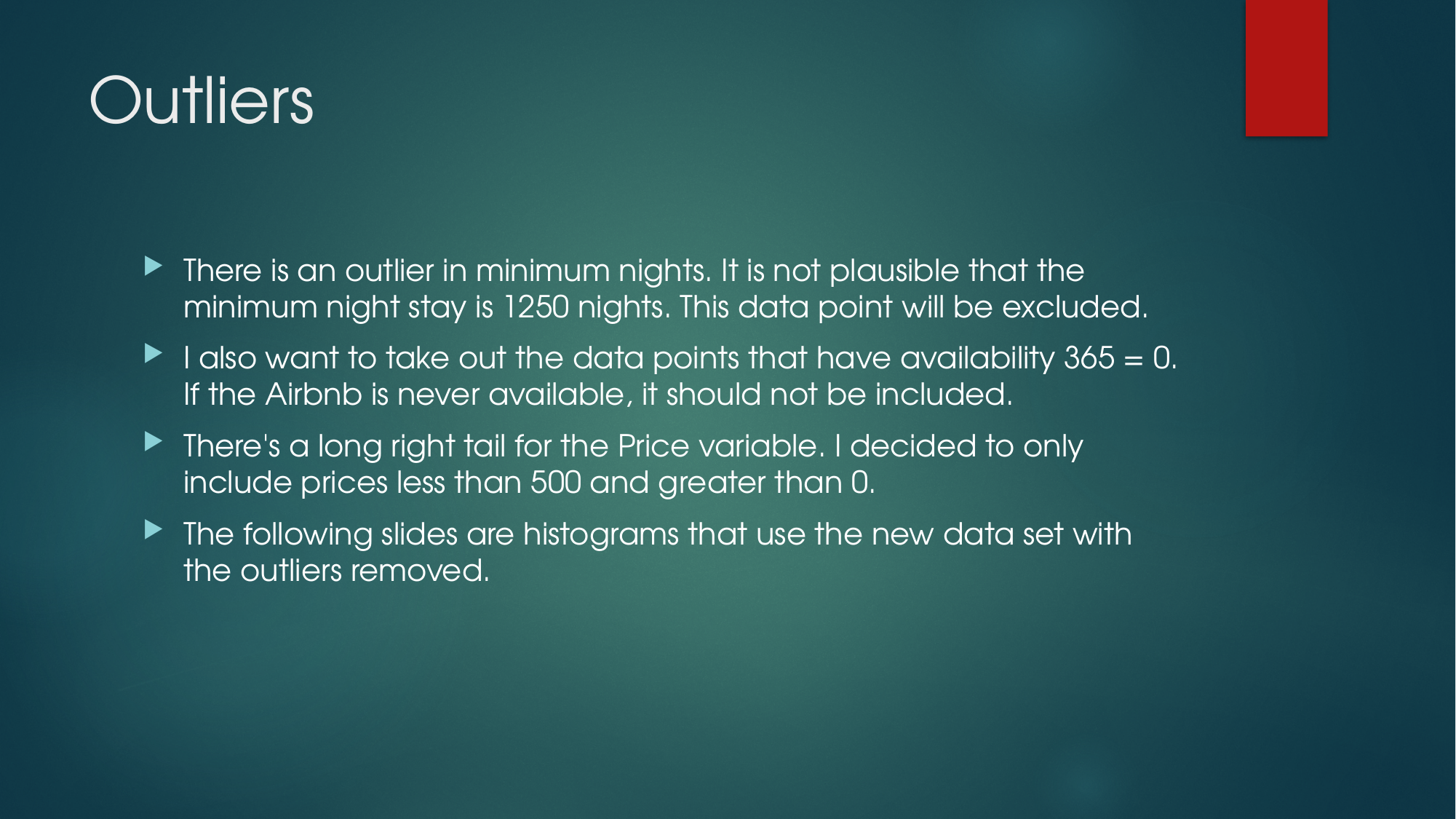

# Outliers
There is an outlier in minimum nights. It is not plausible that the minimum night stay is 1250 nights. This data point will be excluded.
I also want to take out the data points that have availability 365 = 0. If the Airbnb is never available, it should not be included.
There's a long right tail for the Price variable. I decided to only include prices less than 500 and greater than 0.
The following slides are histograms that use the new data set with the outliers removed.